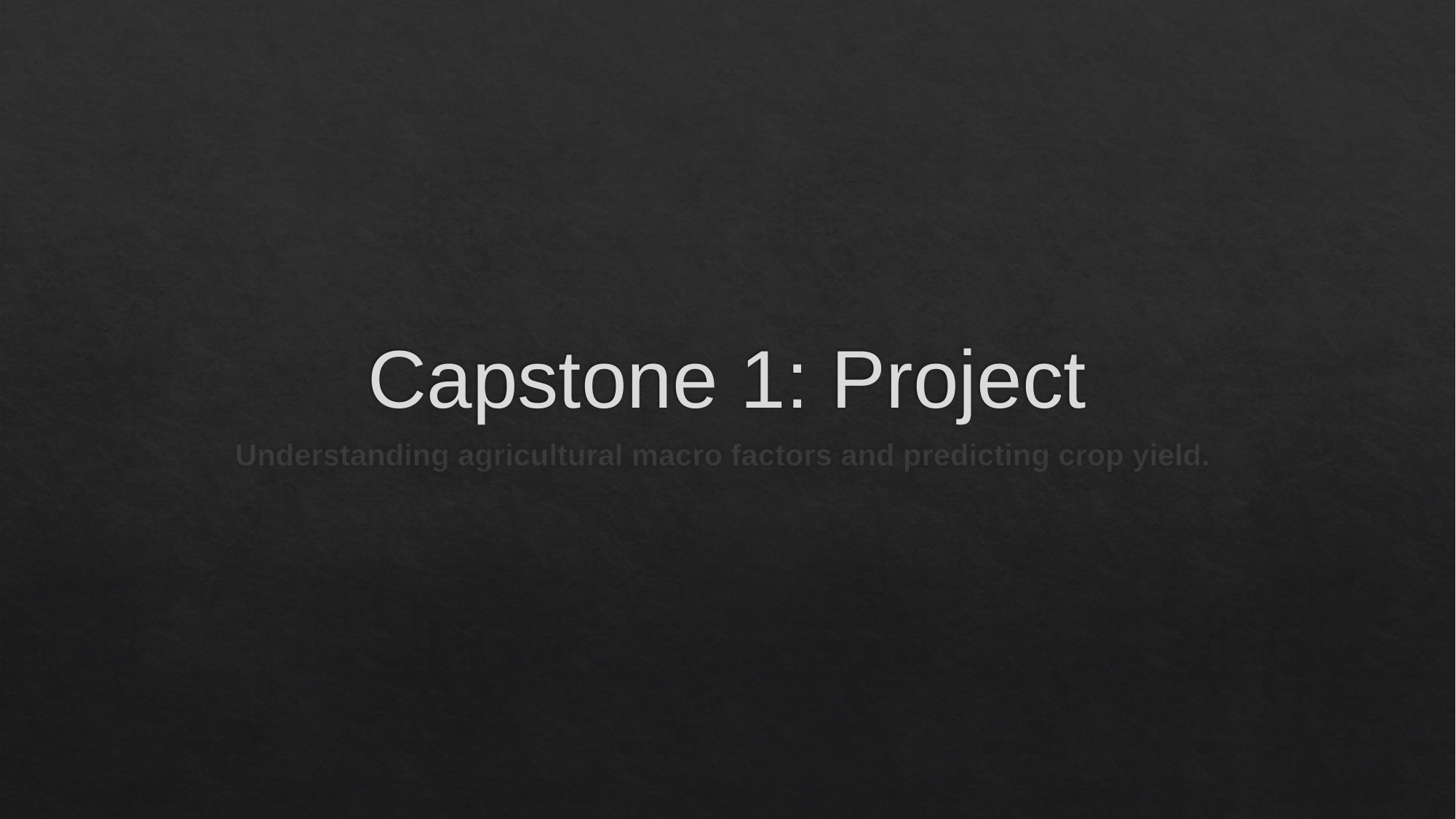

# Capstone 1: Project
Understanding agricultural macro factors and predicting crop yield.